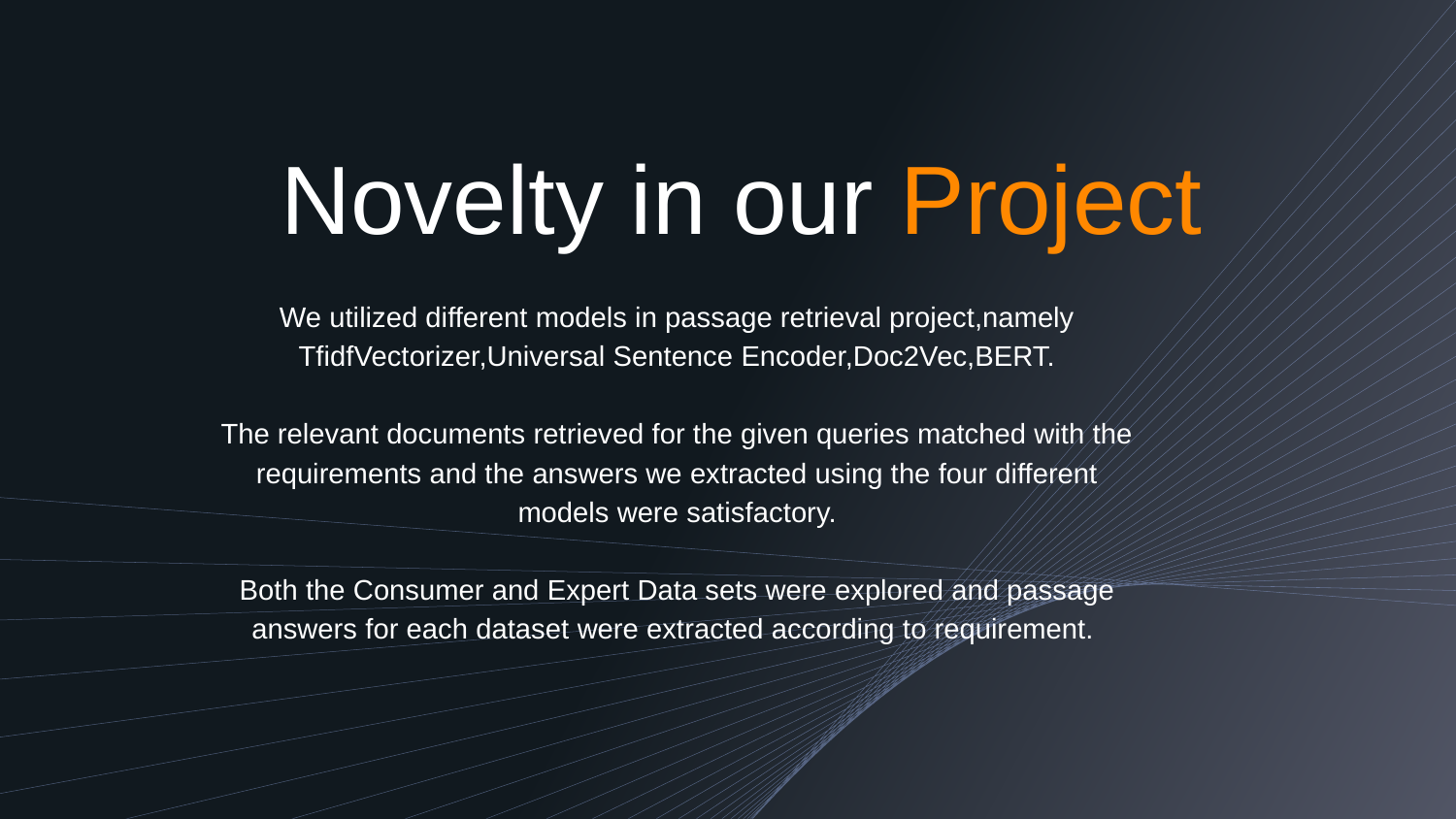

# Novelty in our Project
We utilized different models in passage retrieval project,namely TfidfVectorizer,Universal Sentence Encoder,Doc2Vec,BERT.

The relevant documents retrieved for the given queries matched with the requirements and the answers we extracted using the four different models were satisfactory.

Both the Consumer and Expert Data sets were explored and passage answers for each dataset were extracted according to requirement.